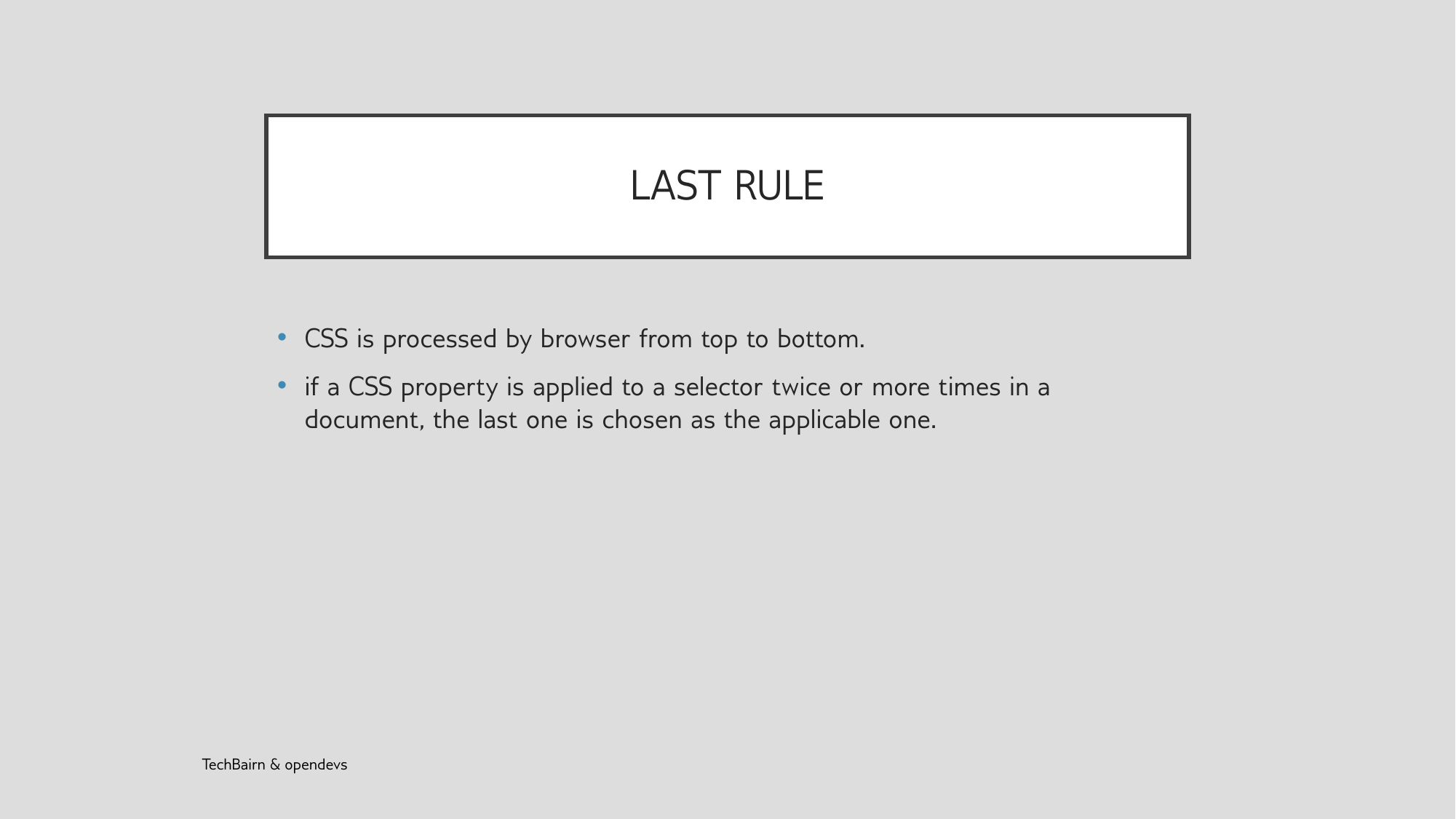

# LAST RULE
CSS is processed by browser from top to bottom.
if a CSS property is applied to a selector twice or more times in a document, the last one is chosen as the applicable one.
TechBairn & opendevs